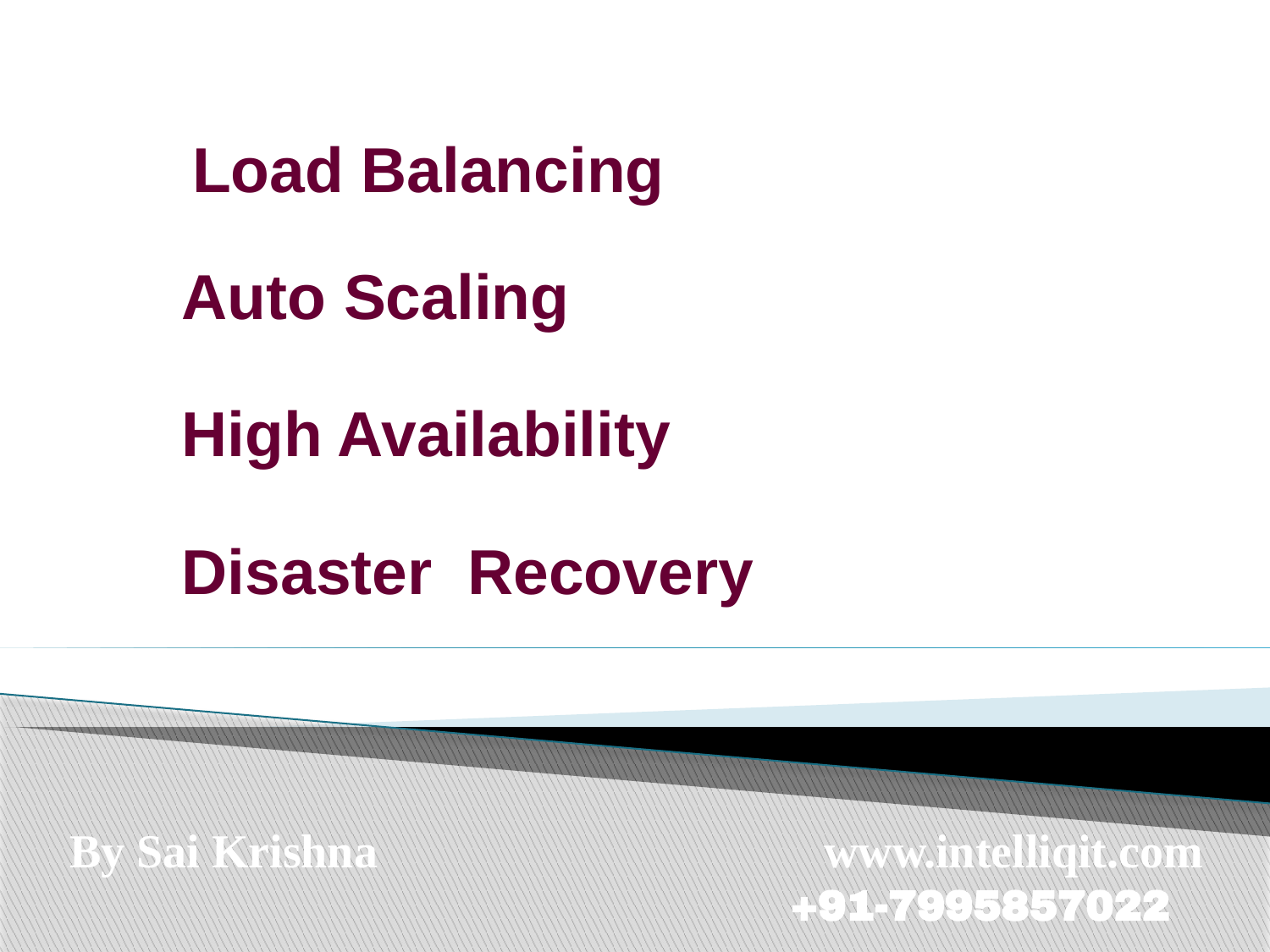

Load Balancing
# Auto Scaling
High Availability
Disaster  Recovery
By Sai Krishna
www.intelliqit.com
+91-7995857022